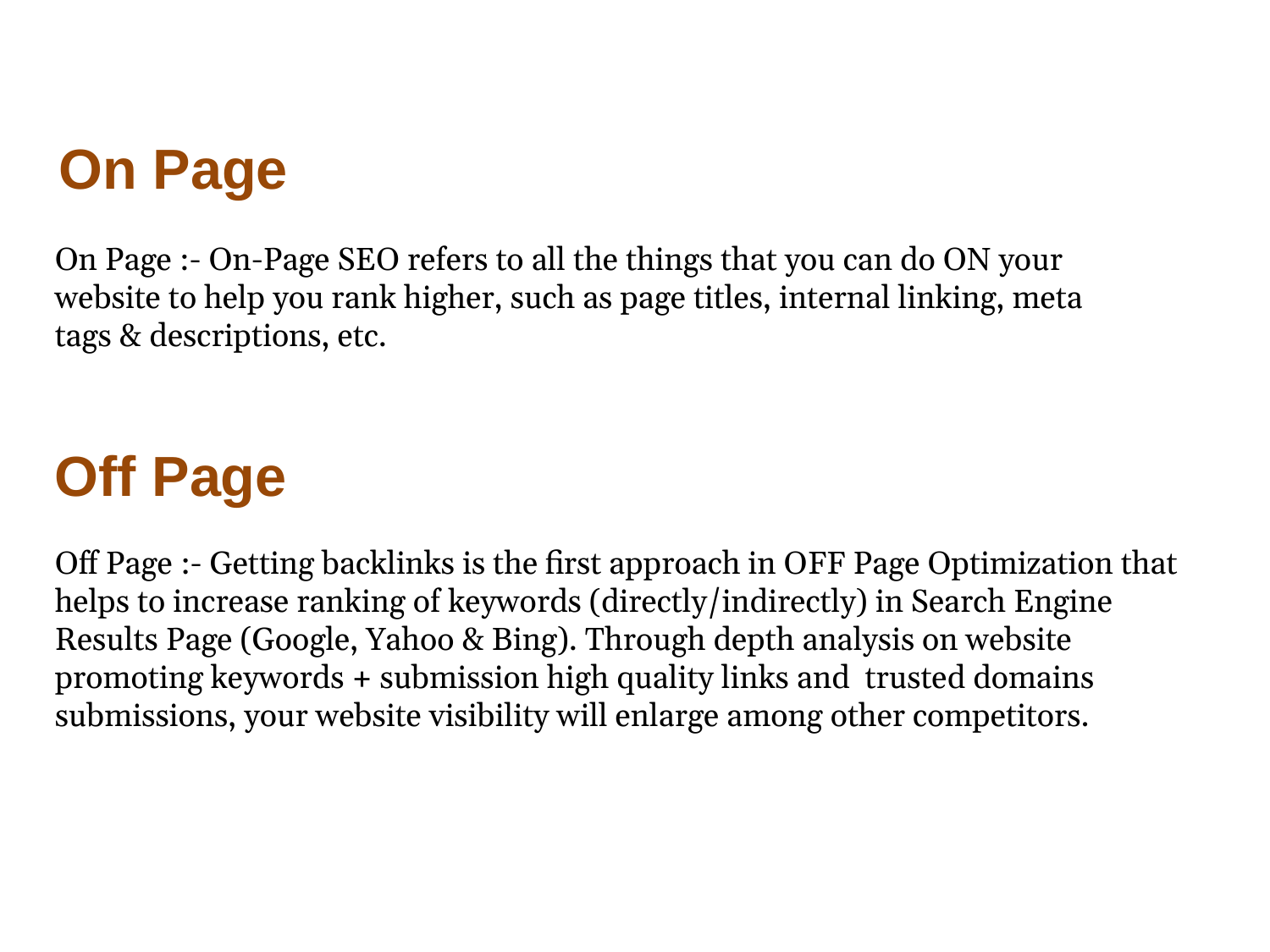

On Page
On Page :- On-Page SEO refers to all the things that you can do ON your website to help you rank higher, such as page titles, internal linking, meta tags & descriptions, etc.
Off Page
Off Page :- Getting backlinks is the first approach in OFF Page Optimization that helps to increase ranking of keywords (directly/indirectly) in Search Engine Results Page (Google, Yahoo & Bing). Through depth analysis on website promoting keywords + submission high quality links and  trusted domains submissions, your website visibility will enlarge among other competitors.